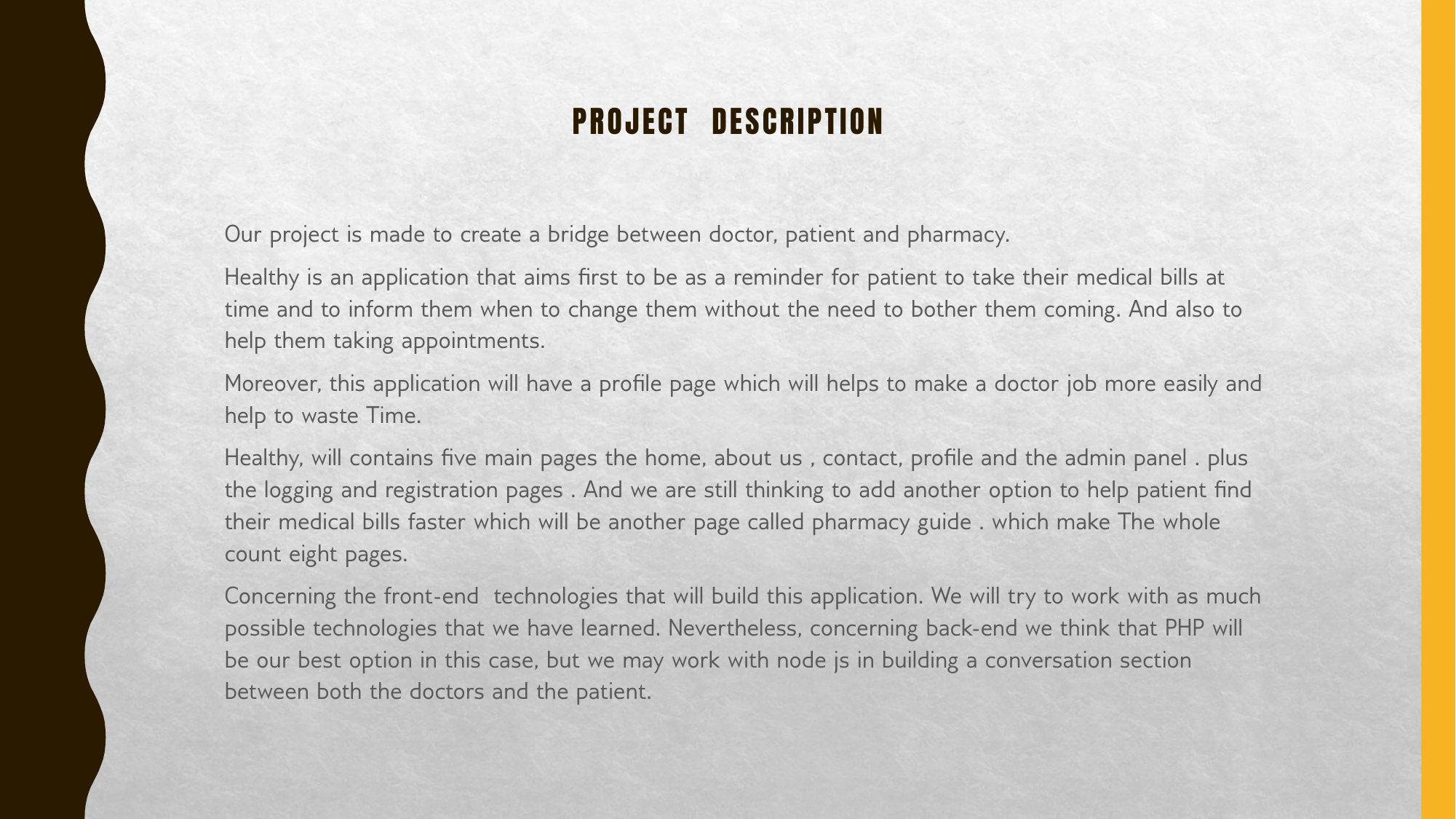

# Project description
Our project is made to create a bridge between doctor, patient and pharmacy.
Healthy is an application that aims first to be as a reminder for patient to take their medical bills at time and to inform them when to change them without the need to bother them coming. And also to help them taking appointments.
Moreover, this application will have a profile page which will helps to make a doctor job more easily and help to waste Time.
Healthy, will contains five main pages the home, about us , contact, profile and the admin panel . plus the logging and registration pages . And we are still thinking to add another option to help patient find their medical bills faster which will be another page called pharmacy guide . which make The whole count eight pages.
Concerning the front-end  technologies that will build this application. We will try to work with as much possible technologies that we have learned. Nevertheless, concerning back-end we think that PHP will be our best option in this case, but we may work with node js in building a conversation section between both the doctors and the patient.